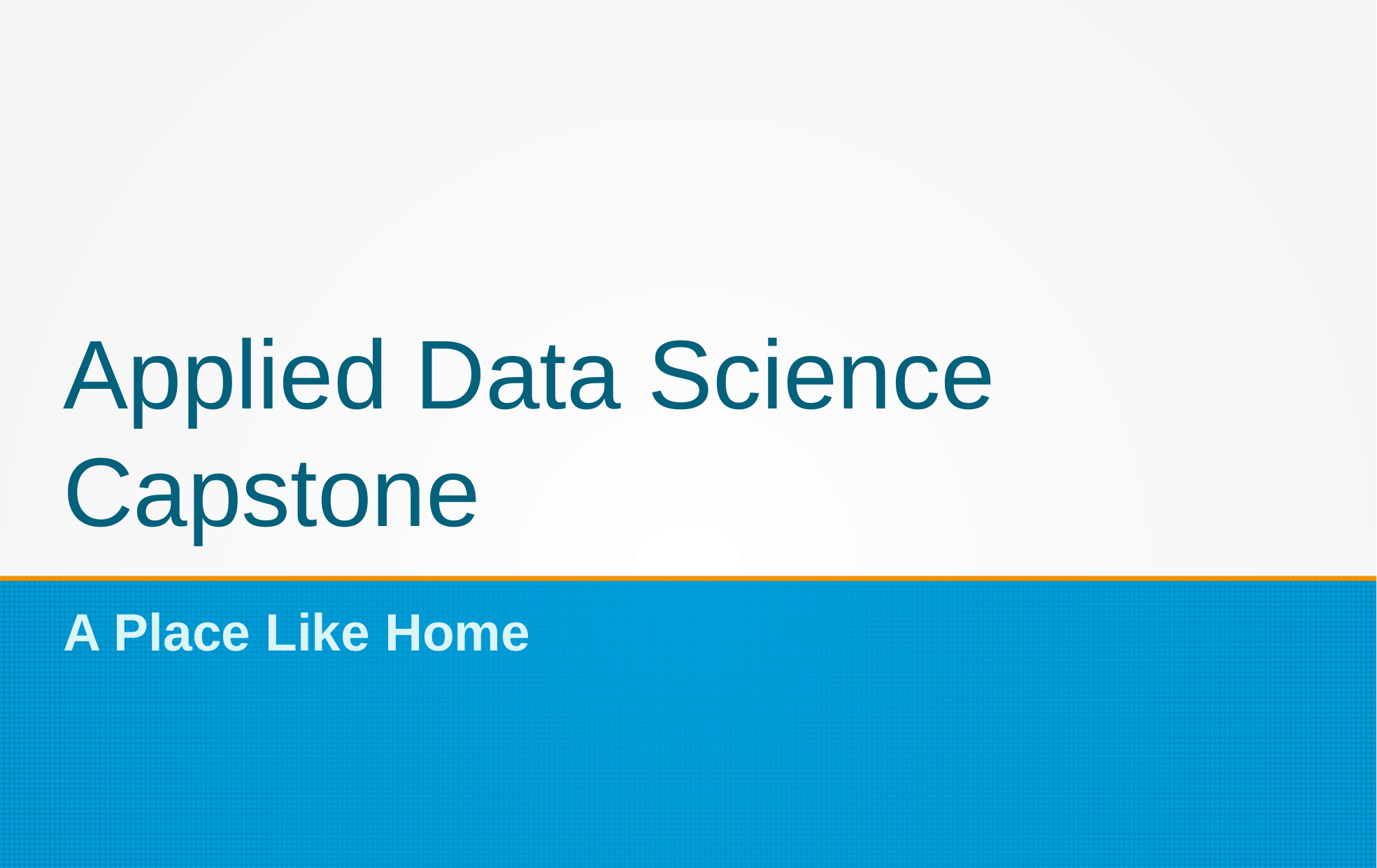

Applied Data Science Capstone
A Place Like Home